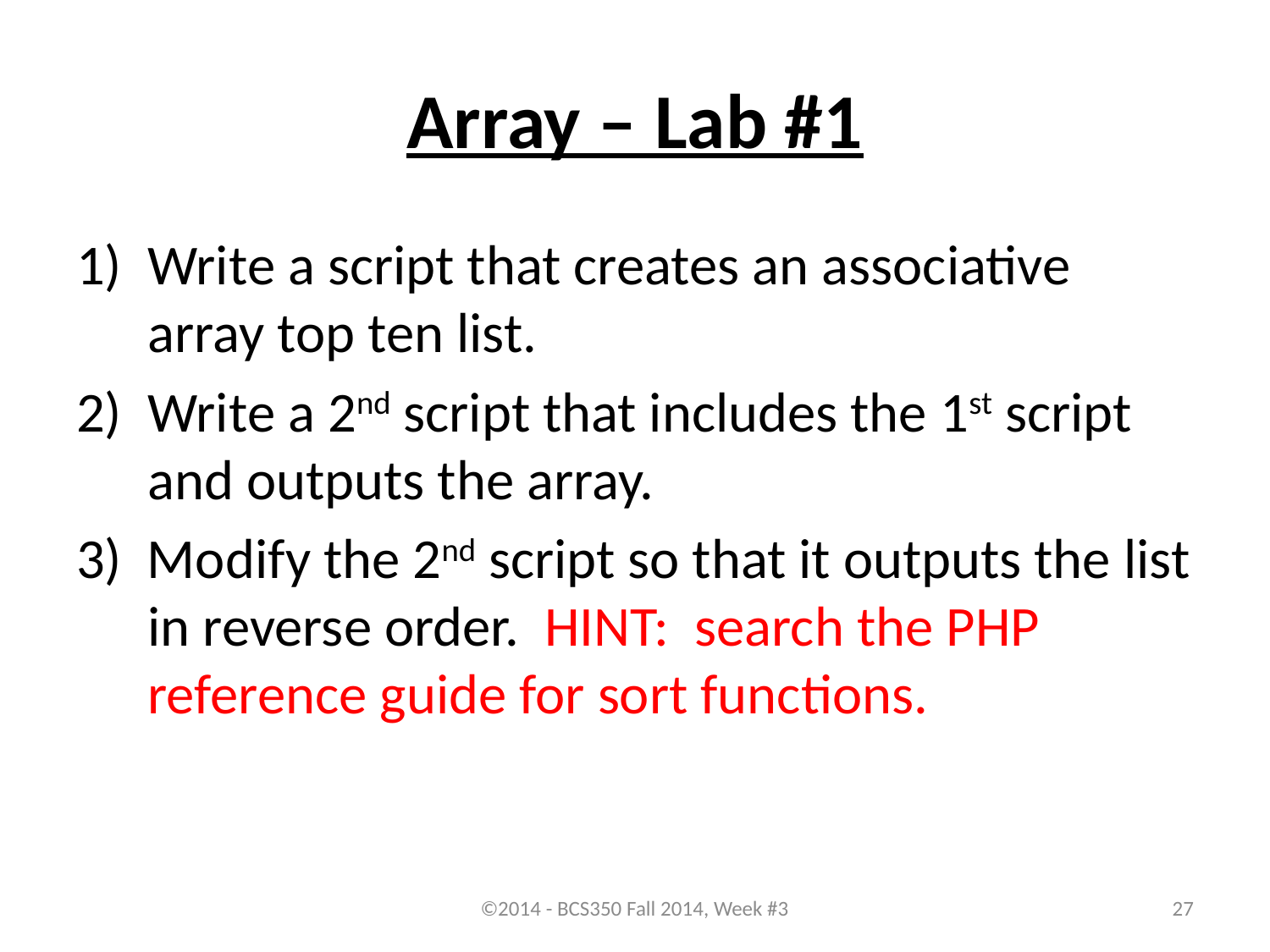

# Array – Lab #1
Write a script that creates an associative array top ten list.
Write a 2nd script that includes the 1st script and outputs the array.
3)  Modify the 2nd script so that it outputs the list in reverse order.  HINT:  search the PHP reference guide for sort functions.
©2014 - BCS350 Fall 2014, Week #3
27